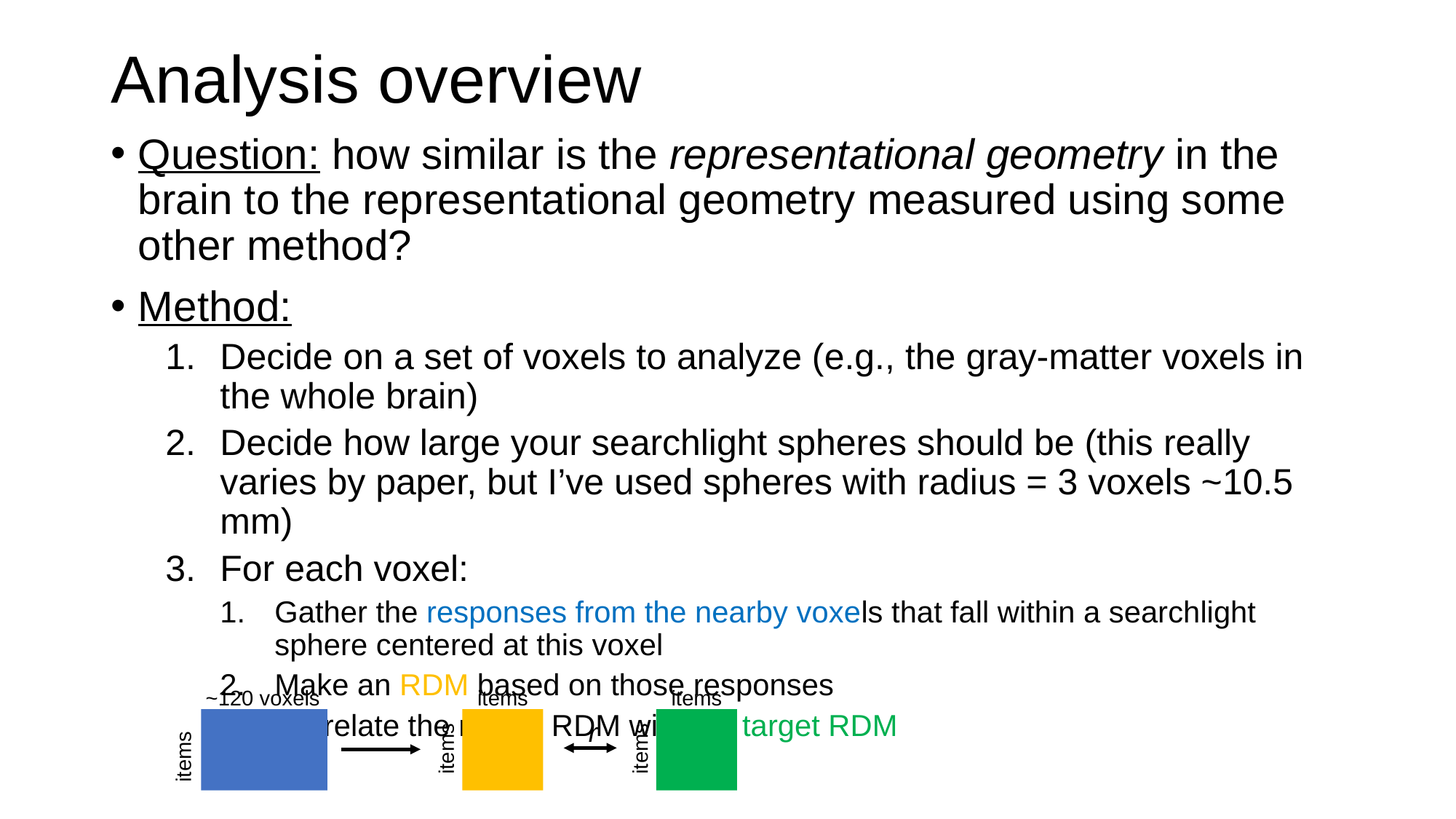

# Analysis overview
Question: how similar is the representational geometry in the brain to the representational geometry measured using some other method?
Method:
Decide on a set of voxels to analyze (e.g., the gray-matter voxels in the whole brain)
Decide how large your searchlight spheres should be (this really varies by paper, but I’ve used spheres with radius = 3 voxels ~10.5 mm)
For each voxel:
Gather the responses from the nearby voxels that fall within a searchlight sphere centered at this voxel
Make an RDM based on those responses
Correlate the neural RDM with the target RDM

~120 voxels

items
items
items

items
r

items